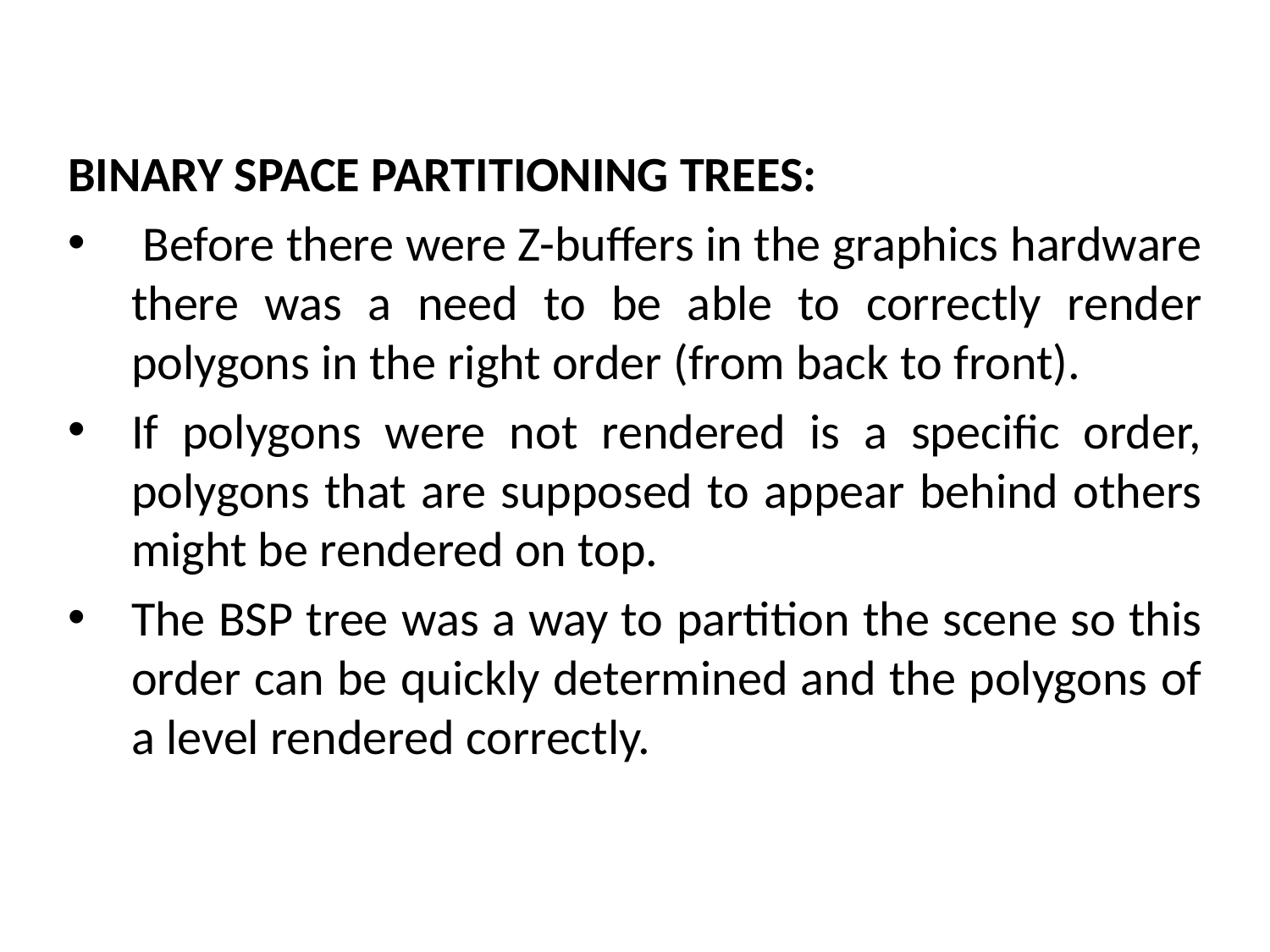

BINARY SPACE PARTITIONING TREES:
 Before there were Z-buffers in the graphics hardware there was a need to be able to correctly render polygons in the right order (from back to front).
If polygons were not rendered is a specific order, polygons that are supposed to appear behind others might be rendered on top.
The BSP tree was a way to partition the scene so this order can be quickly determined and the polygons of a level rendered correctly.
# The Mathematical side of games